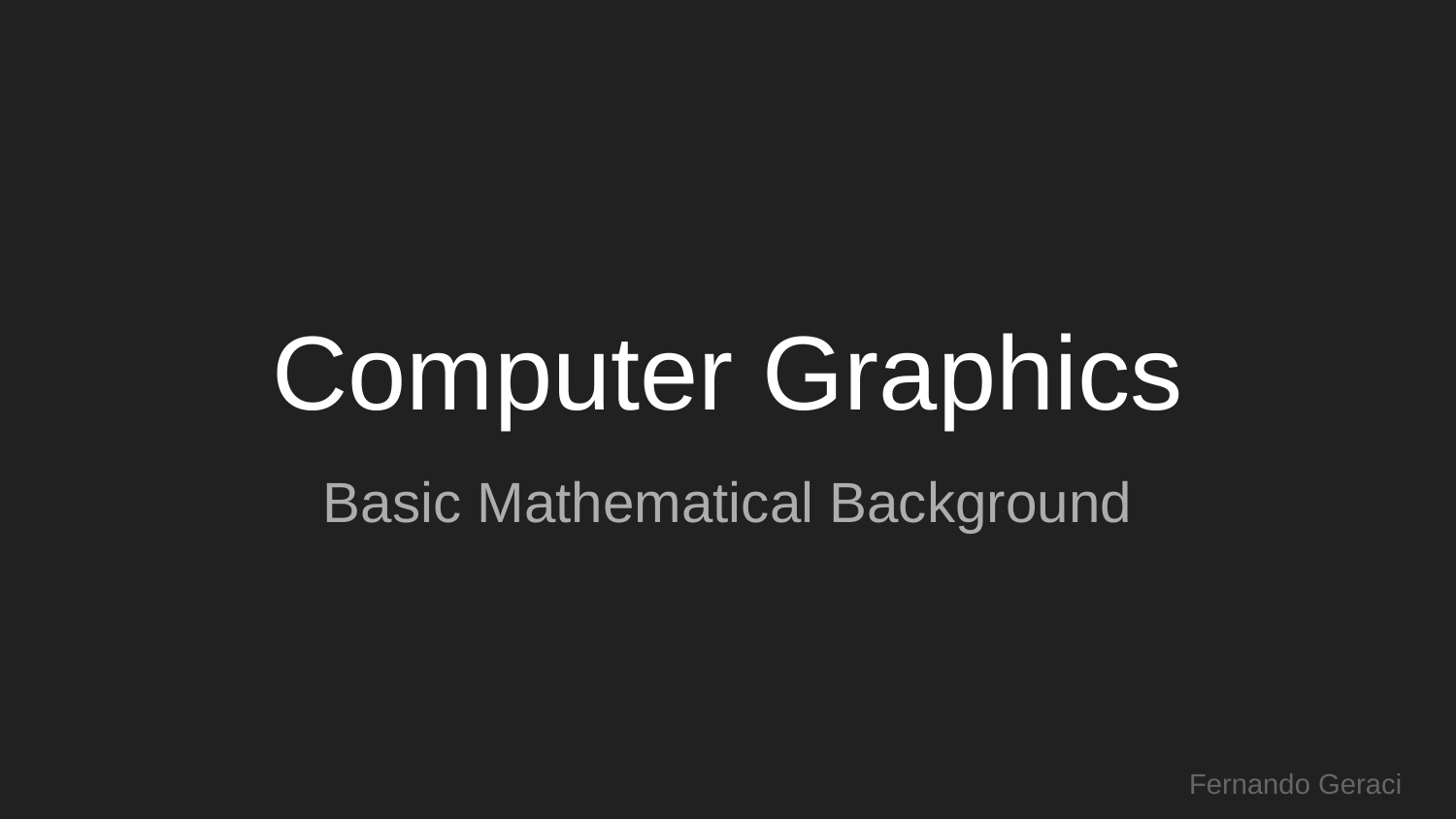

# Computer Graphics
Basic Mathematical Background
Fernando Geraci